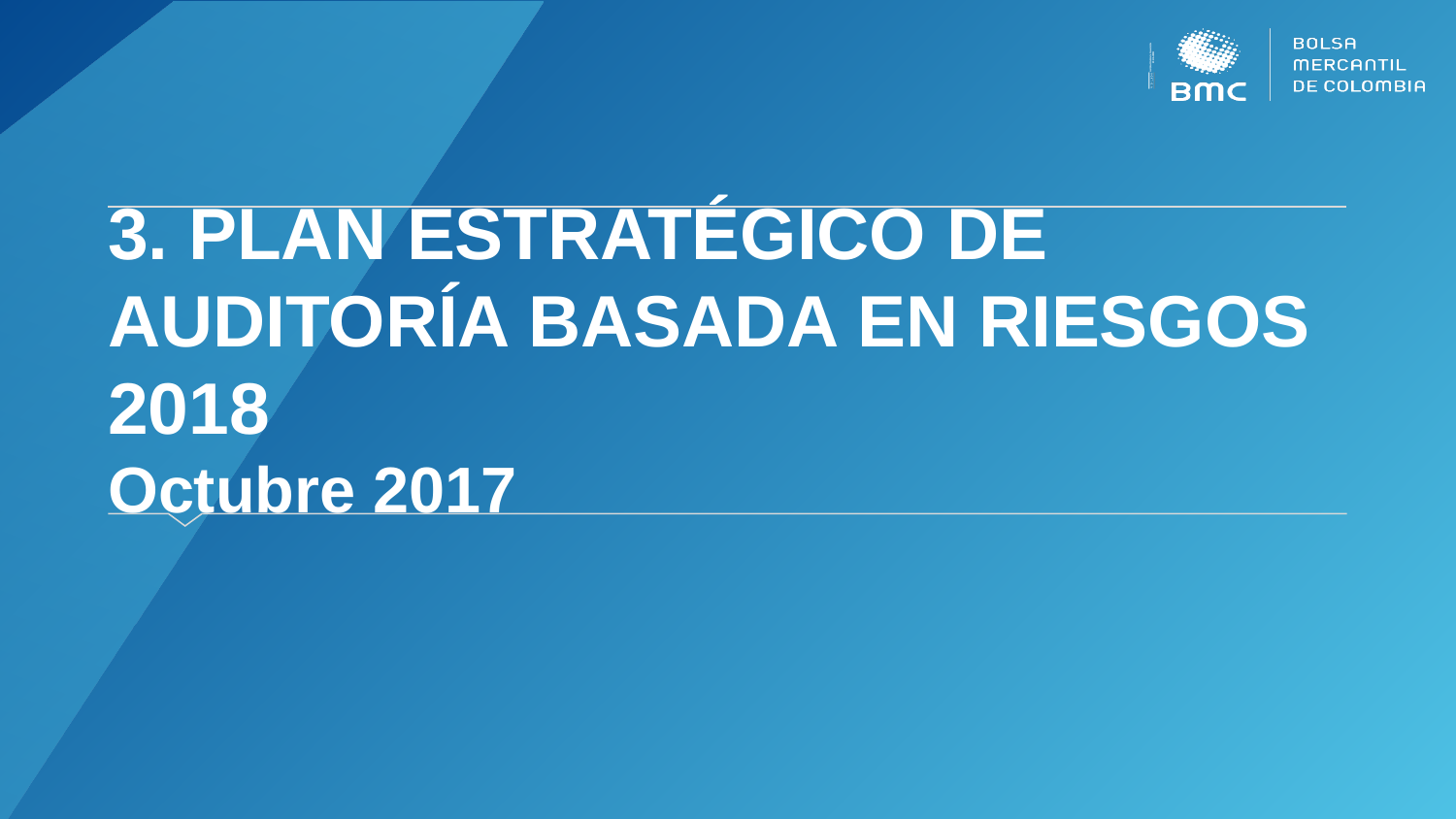

# 3. PLAN ESTRATÉGICO DE AUDITORÍA BASADA EN RIESGOS 2018 Octubre 2017